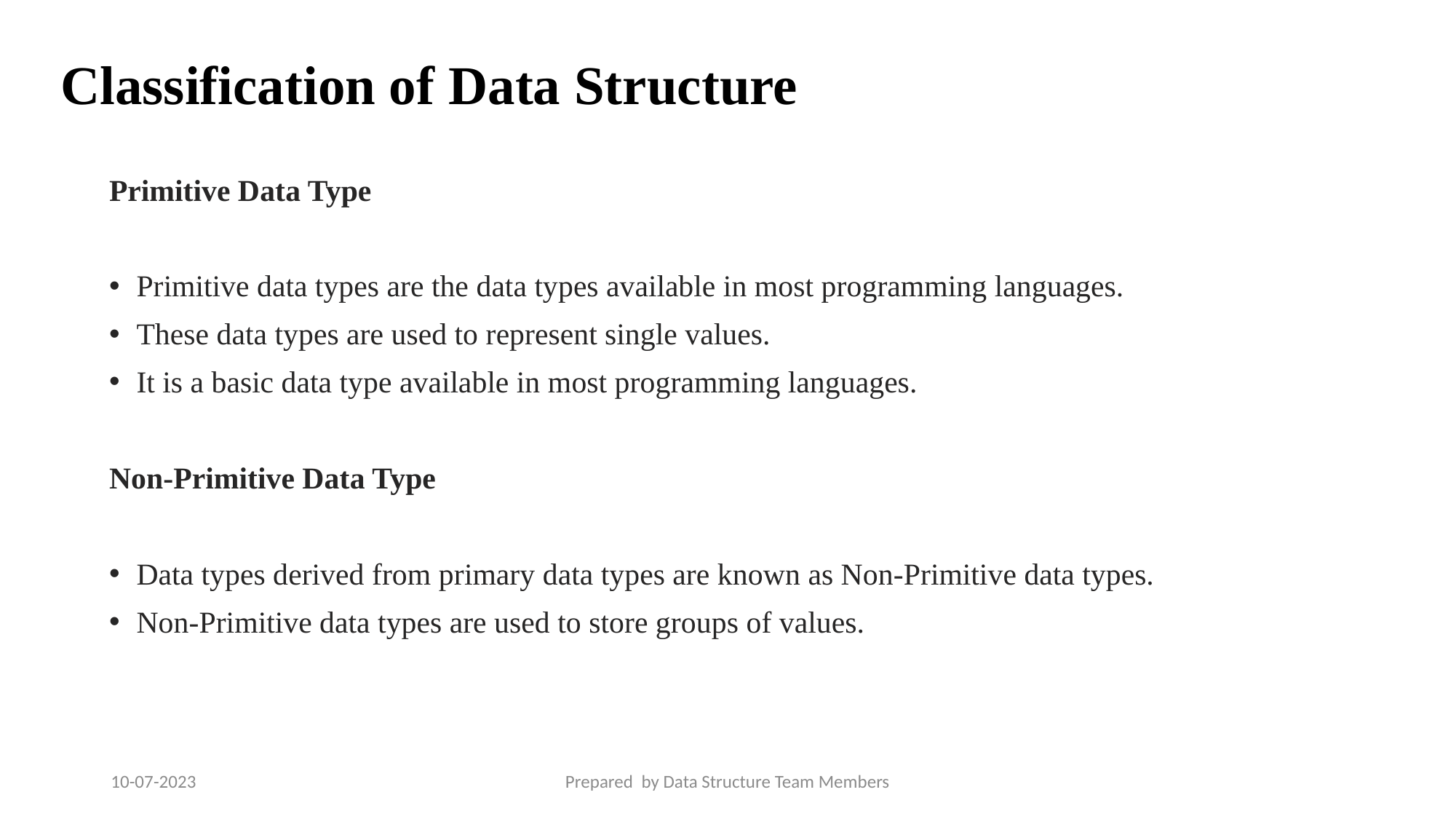

Classification of Data Structure
Primitive Data Type

Primitive data types are the data types available in most programming languages.
These data types are used to represent single values.
It is a basic data type available in most programming languages.

Non-Primitive Data Type

Data types derived from primary data types are known as Non-Primitive data types.
Non-Primitive data types are used to store groups of values.

10-07-2023
Prepared  by Data Structure Team Members